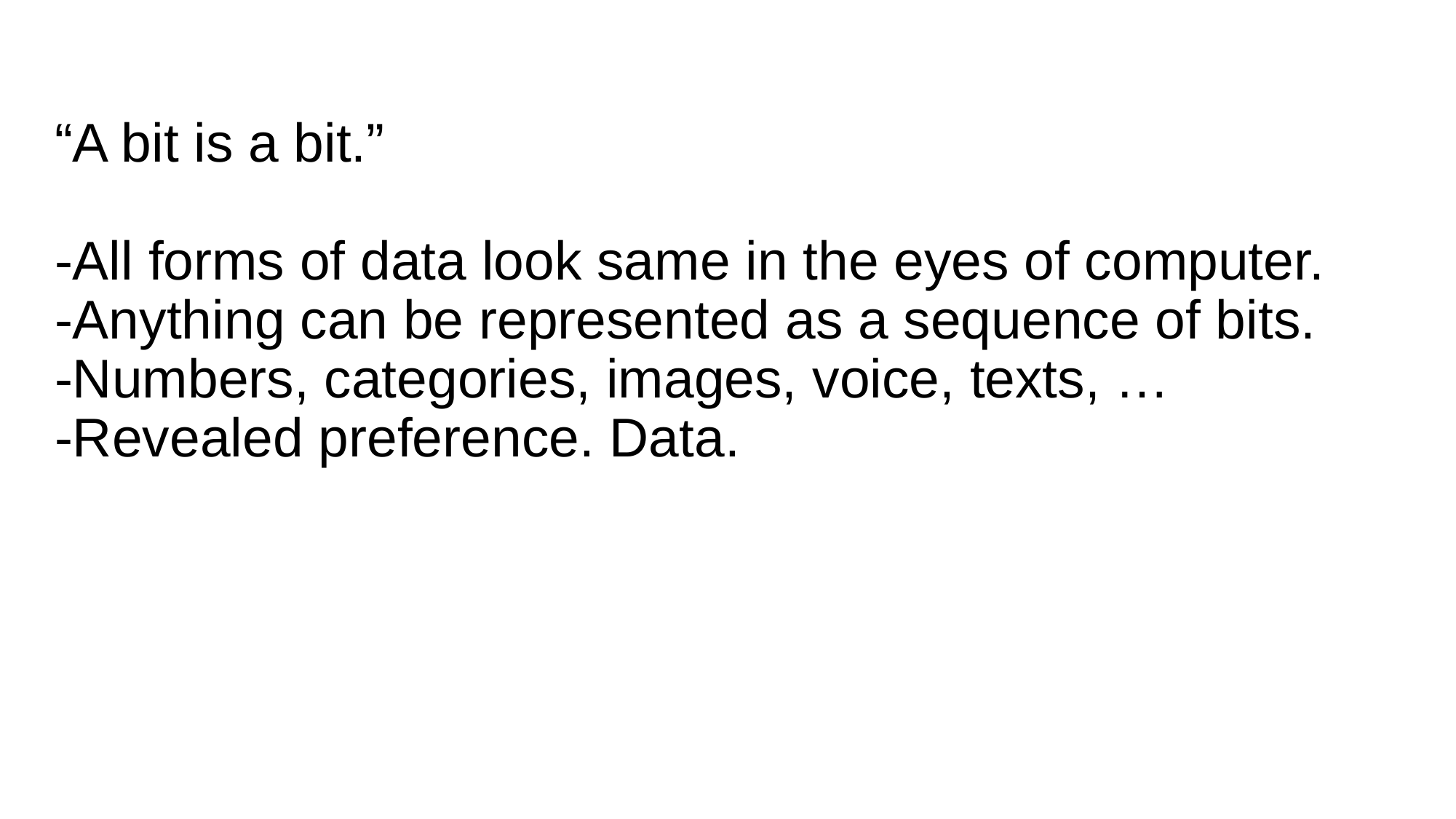

# “A bit is a bit.” -All forms of data look same in the eyes of computer. -Anything can be represented as a sequence of bits. -Numbers, categories, images, voice, texts, … -Revealed preference. Data.